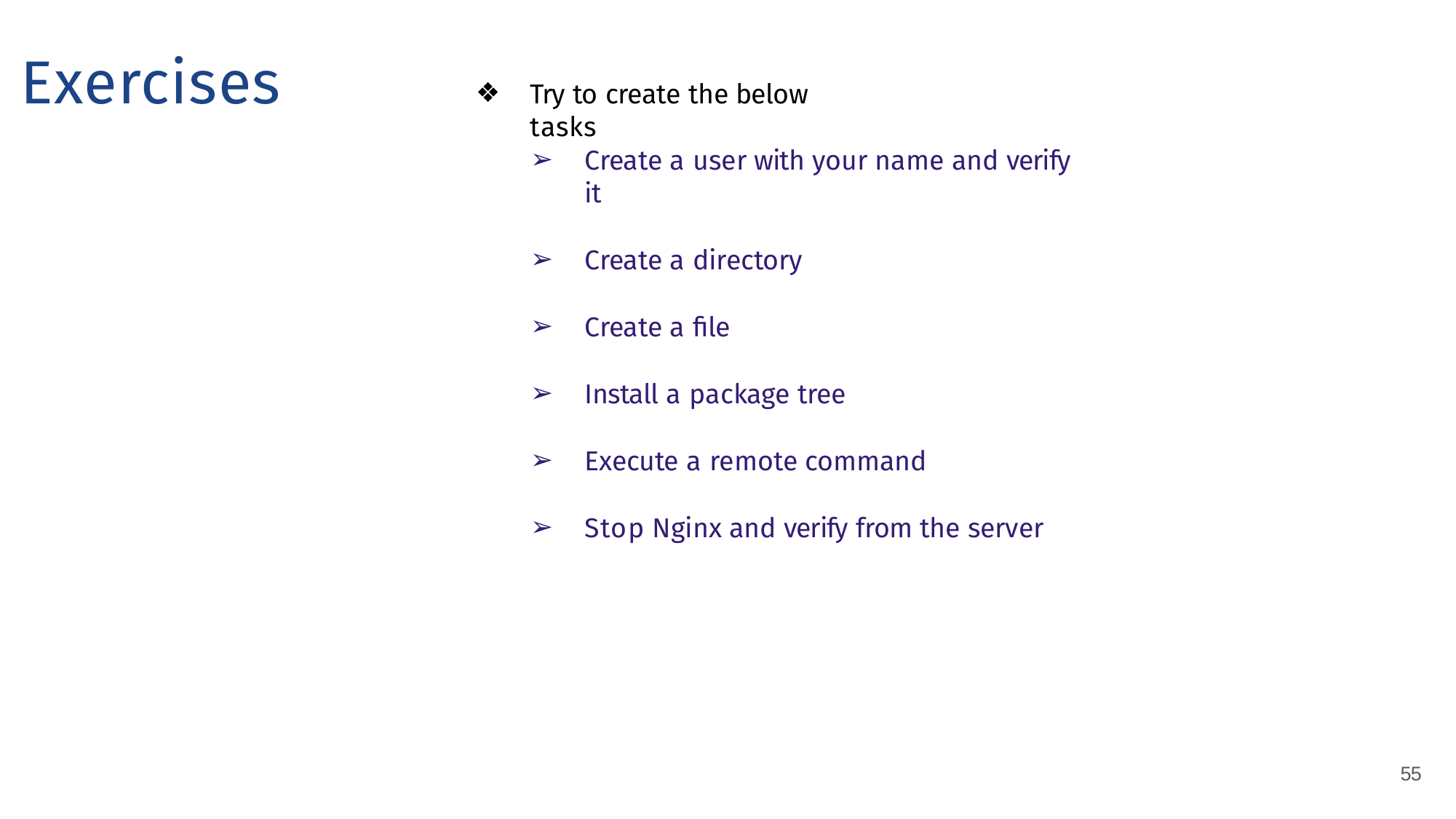

# Exercises
Try to create the below tasks
Create a user with your name and verify it

Create a directory

Create a file

Install a package tree

Execute a remote command

Stop Nginx and verify from the server
55